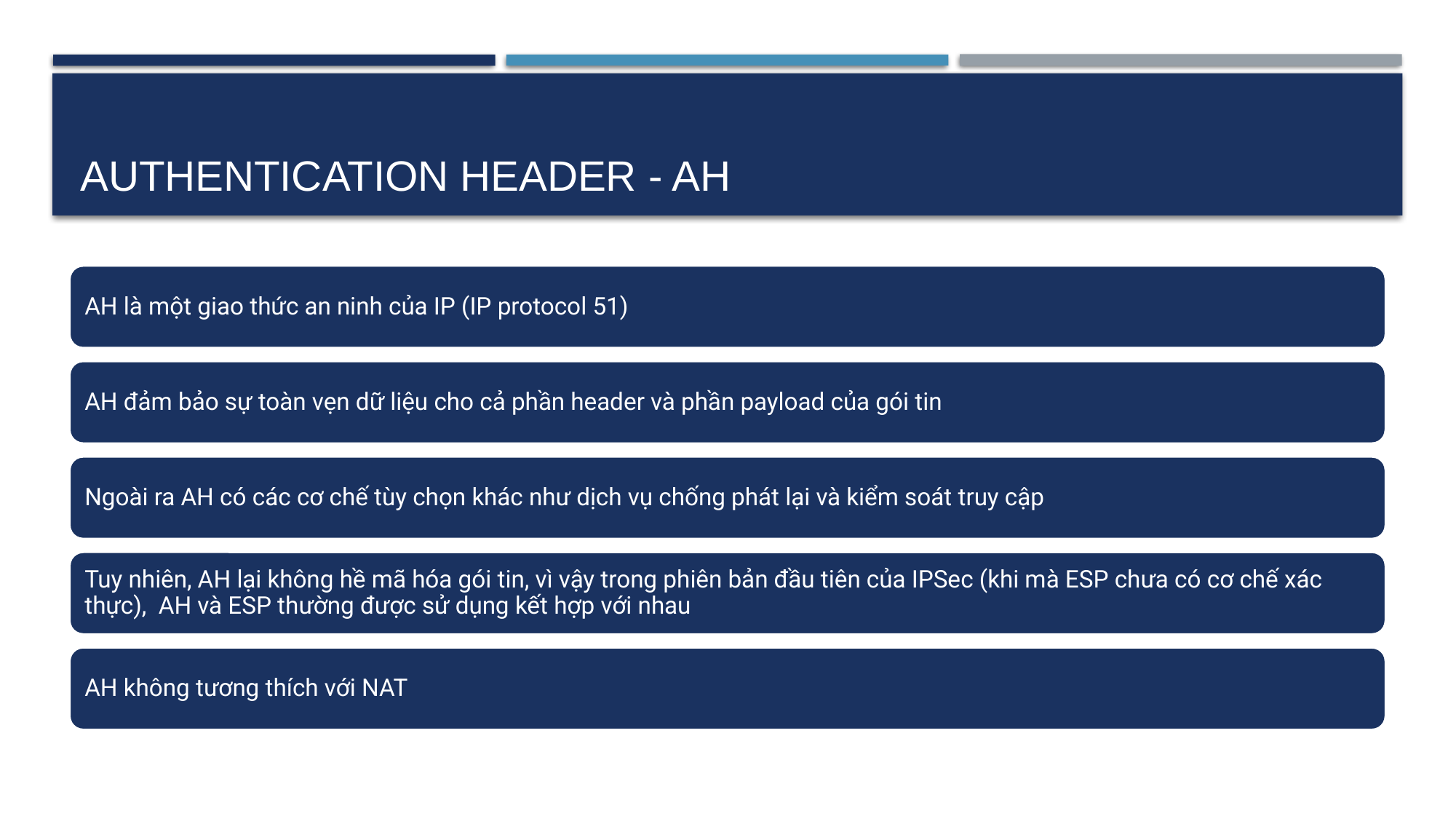

# Authentication header - ah
AH là một giao thức an ninh của IP (IP protocol 51)
AH đảm bảo sự toàn vẹn dữ liệu cho cả phần header và phần payload của gói tin
Ngoài ra AH có các cơ chế tùy chọn khác như dịch vụ chống phát lại và kiểm soát truy cập
Tuy nhiên, AH lại không hề mã hóa gói tin, vì vậy trong phiên bản đầu tiên của IPSec (khi mà ESP chưa có cơ chế xác thực),  AH và ESP thường được sử dụng kết hợp với nhau
AH không tương thích với NAT